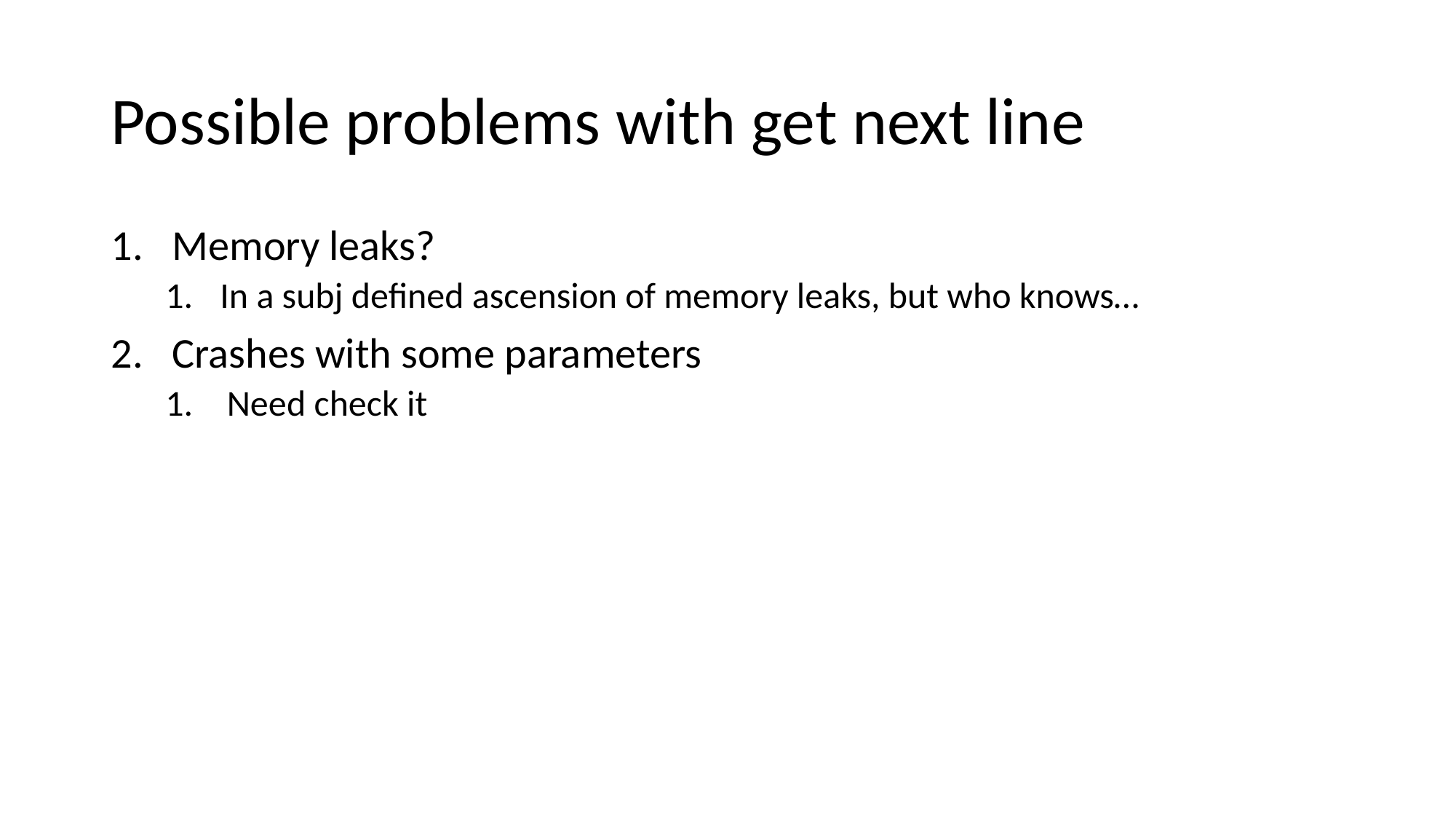

# Possible problems with get next line
Memory leaks?
In a subj defined ascension of memory leaks, but who knows…
Crashes with some parameters
Need check it